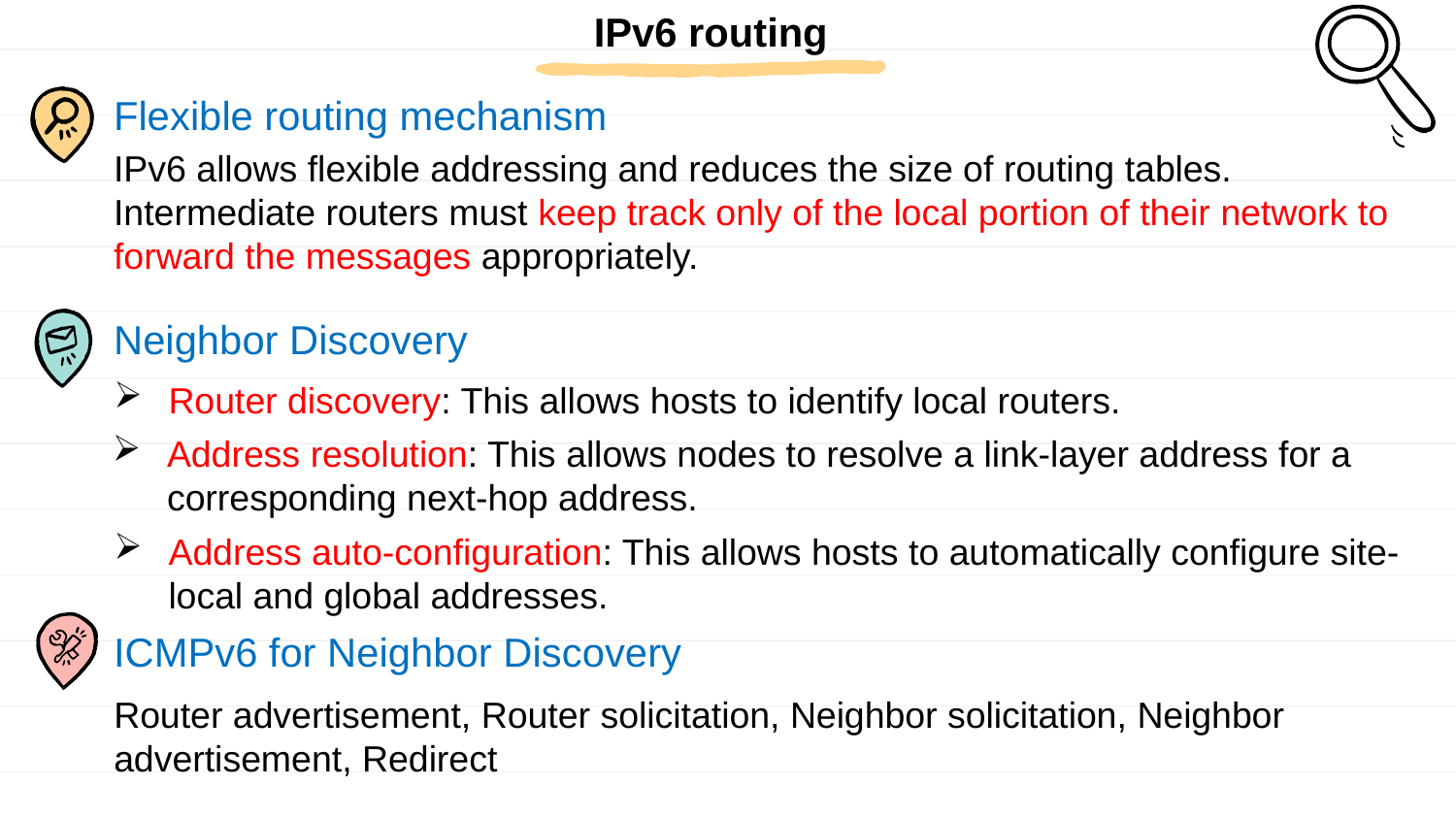

IPv6 routing

Flexible routing mechanism

IPv6 allows flexible addressing and reduces the size of routing tables. Intermediate routers must keep track only of the local portion of their network to forward the messages appropriately.
Neighbor Discovery

Router discovery: This allows hosts to identify local routers.
Address resolution: This allows nodes to resolve a link-layer address for a corresponding next-hop address.
Address auto-configuration: This allows hosts to automatically configure site-local and global addresses.

ICMPv6 for Neighbor Discovery
Router advertisement, Router solicitation, Neighbor solicitation, Neighbor advertisement, Redirect